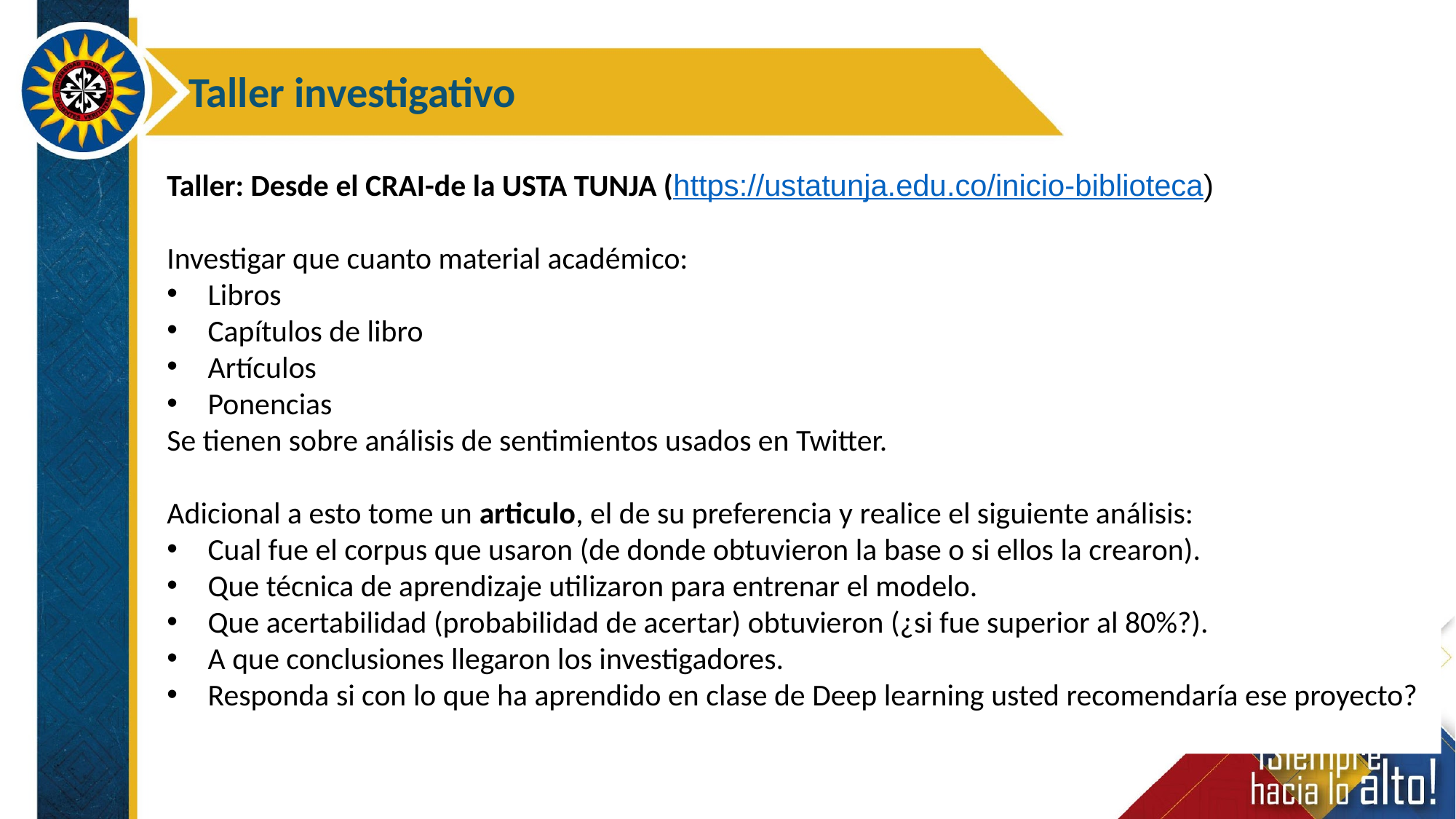

Taller investigativo
Taller: Desde el CRAI-de la USTA TUNJA (https://ustatunja.edu.co/inicio-biblioteca)

Investigar que cuanto material académico:
Libros
Capítulos de libro
Artículos
Ponencias
Se tienen sobre análisis de sentimientos usados en Twitter.

Adicional a esto tome un articulo, el de su preferencia y realice el siguiente análisis:
Cual fue el corpus que usaron (de donde obtuvieron la base o si ellos la crearon).
Que técnica de aprendizaje utilizaron para entrenar el modelo.
Que acertabilidad (probabilidad de acertar) obtuvieron (¿si fue superior al 80%?).
A que conclusiones llegaron los investigadores.
Responda si con lo que ha aprendido en clase de Deep learning usted recomendaría ese proyecto?